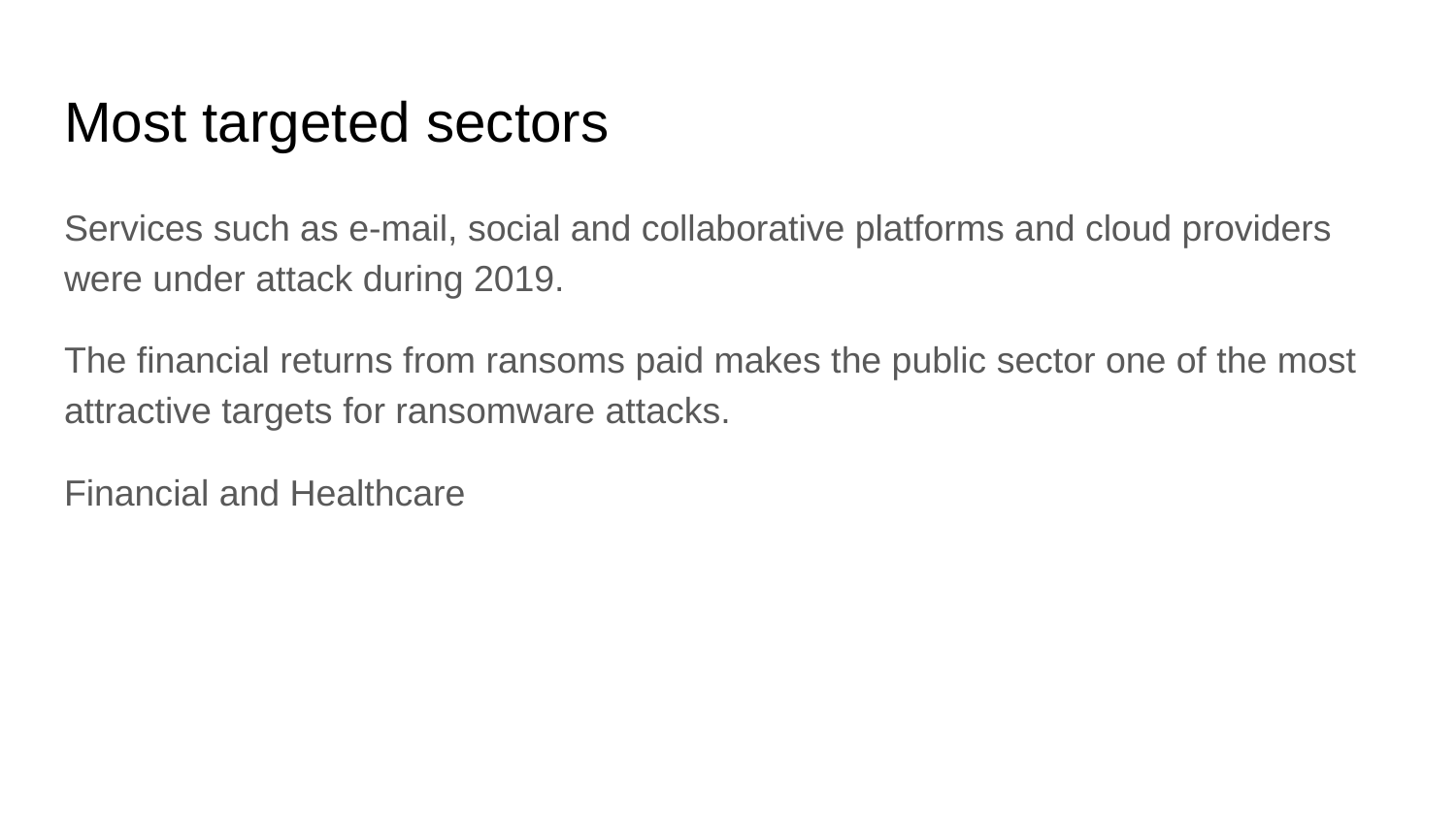

# Most targeted sectors
Services such as e-mail, social and collaborative platforms and cloud providers were under attack during 2019.
The financial returns from ransoms paid makes the public sector one of the most attractive targets for ransomware attacks.
Financial and Healthcare